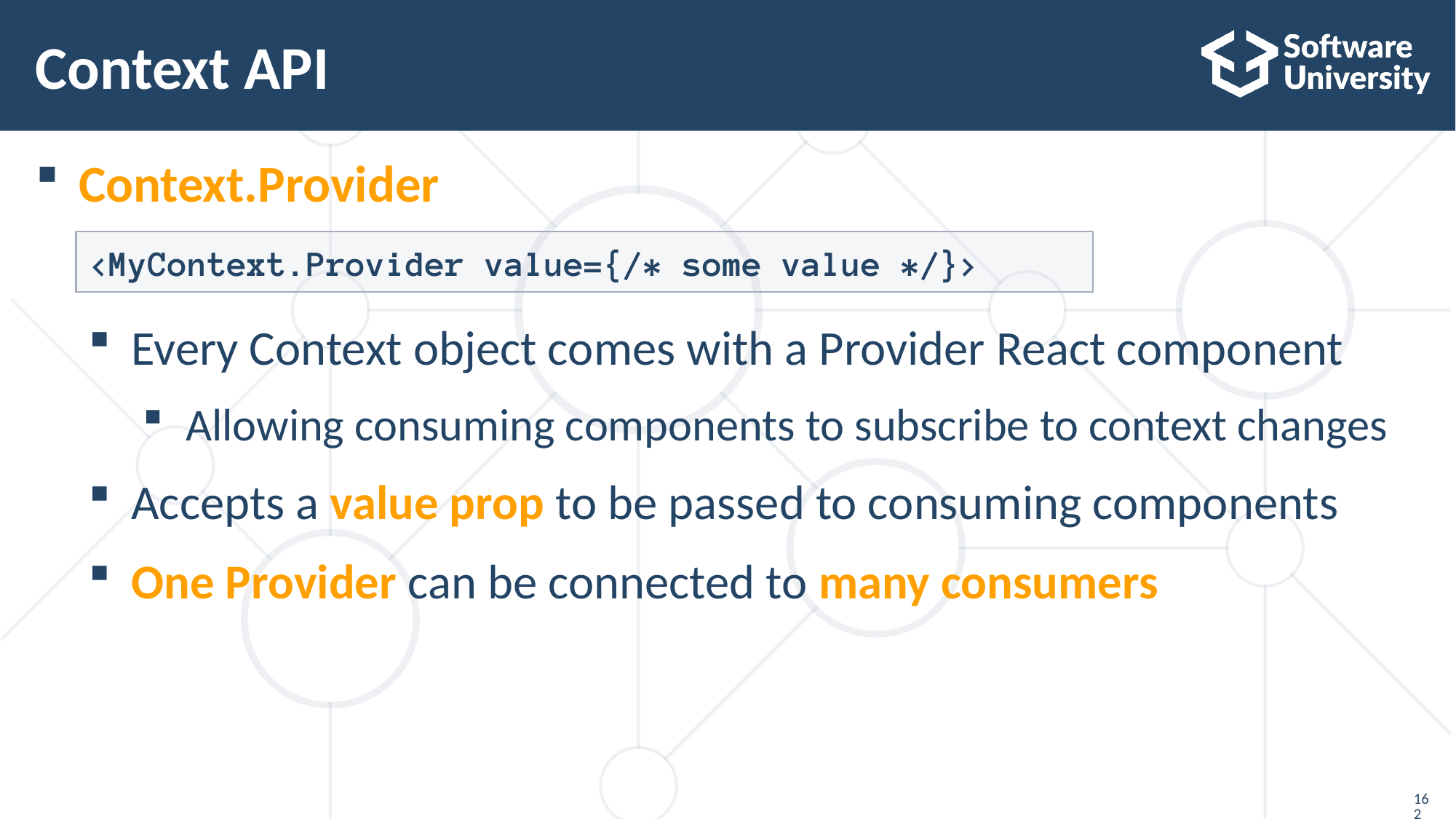

# Context API
Context.Provider

Every Context object comes with a Provider React component
Allowing consuming components to subscribe to context changes
Accepts a value prop to be passed to consuming components
One Provider can be connected to many consumers
<MyContext.Provider value={/* some value */}>
162